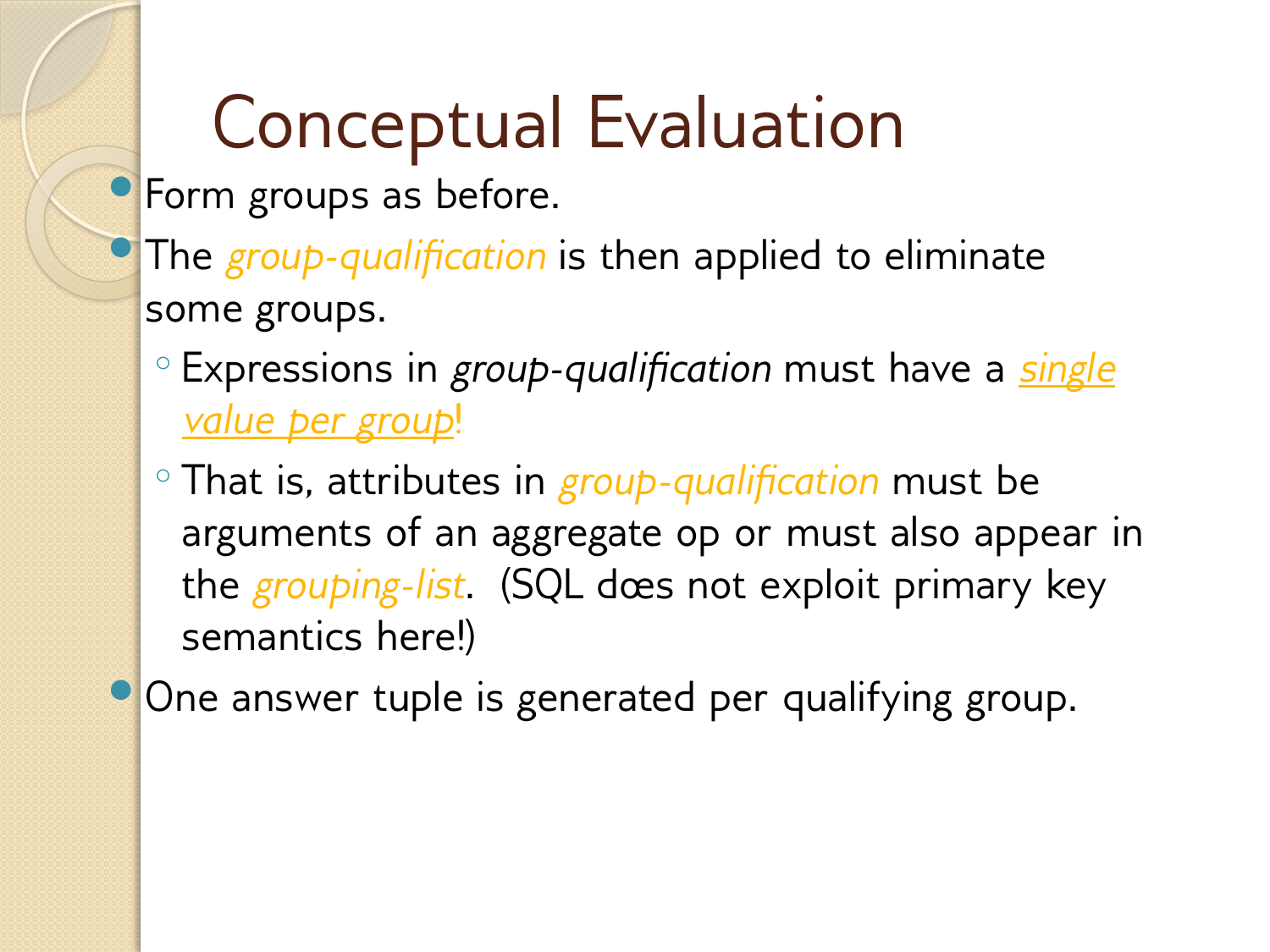

# Conceptual Evaluation
Form groups as before.
The group-qualification is then applied to eliminate some groups.
Expressions in group-qualification must have a single value per group!
That is, attributes in group-qualification must be arguments of an aggregate op or must also appear in the grouping-list.  (SQL does not exploit primary key semantics here!)
One answer tuple is generated per qualifying group.